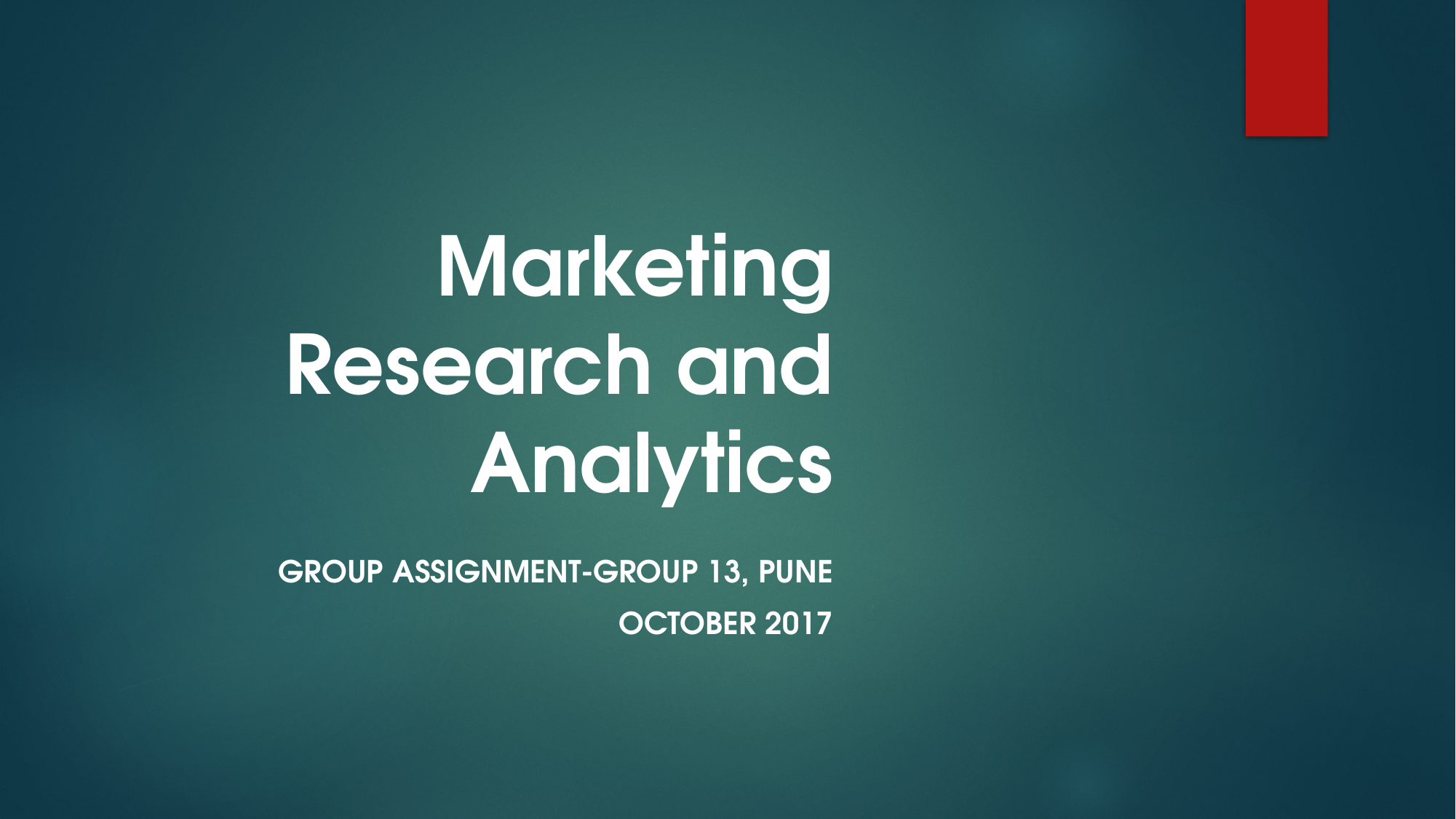

# Marketing Research and Analytics
Group Assignment-Group 13, Pune
October 2017